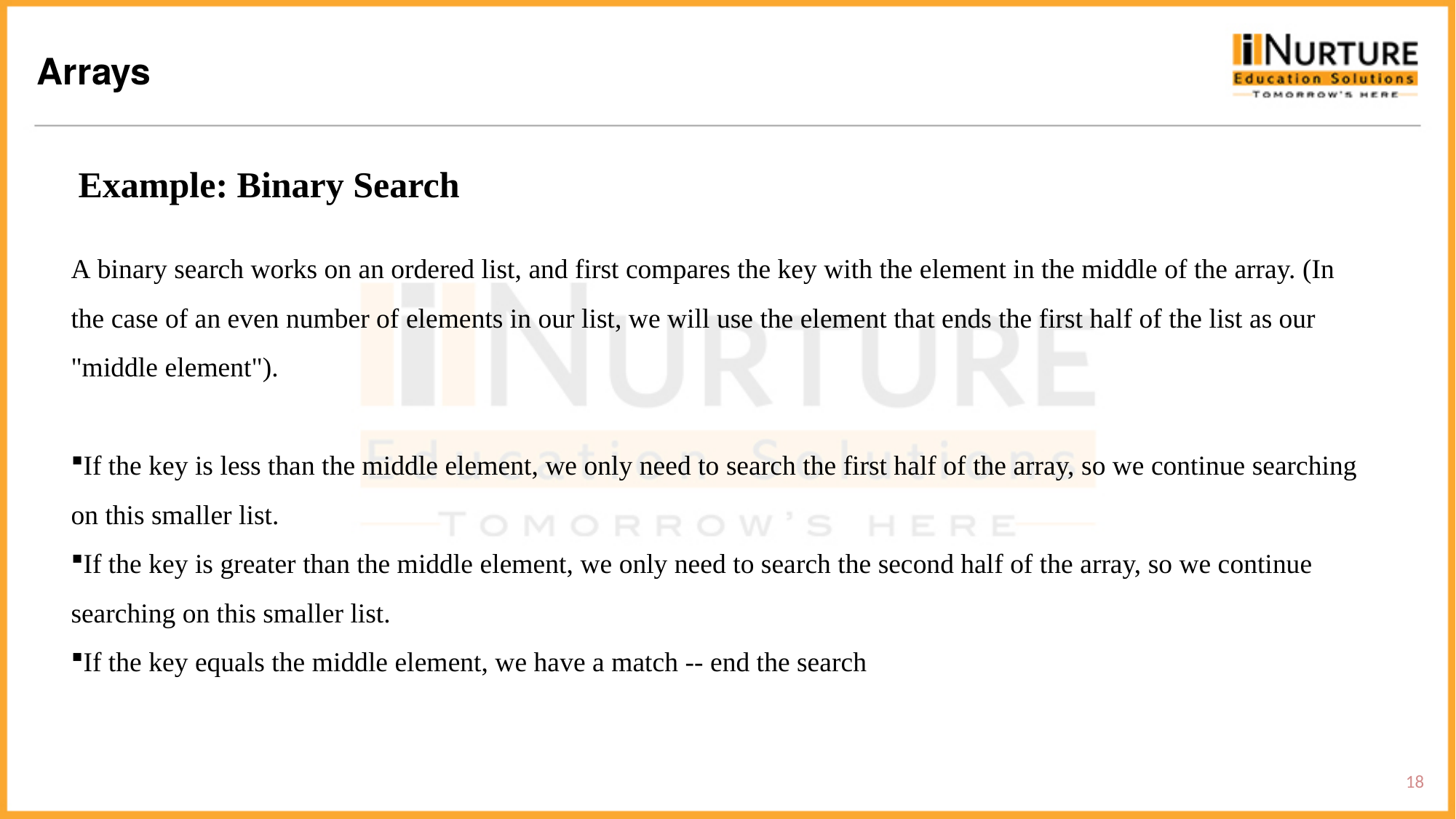

Arrays
Example: Binary Search

A binary search works on an ordered list, and first compares the key with the element in the middle of the array. (In the case of an even number of elements in our list, we will use the element that ends the first half of the list as our "middle element").

If the key is less than the middle element, we only need to search the first half of the array, so we continue searching on this smaller list.
If the key is greater than the middle element, we only need to search the second half of the array, so we continue searching on this smaller list.
If the key equals the middle element, we have a match -- end the search

18